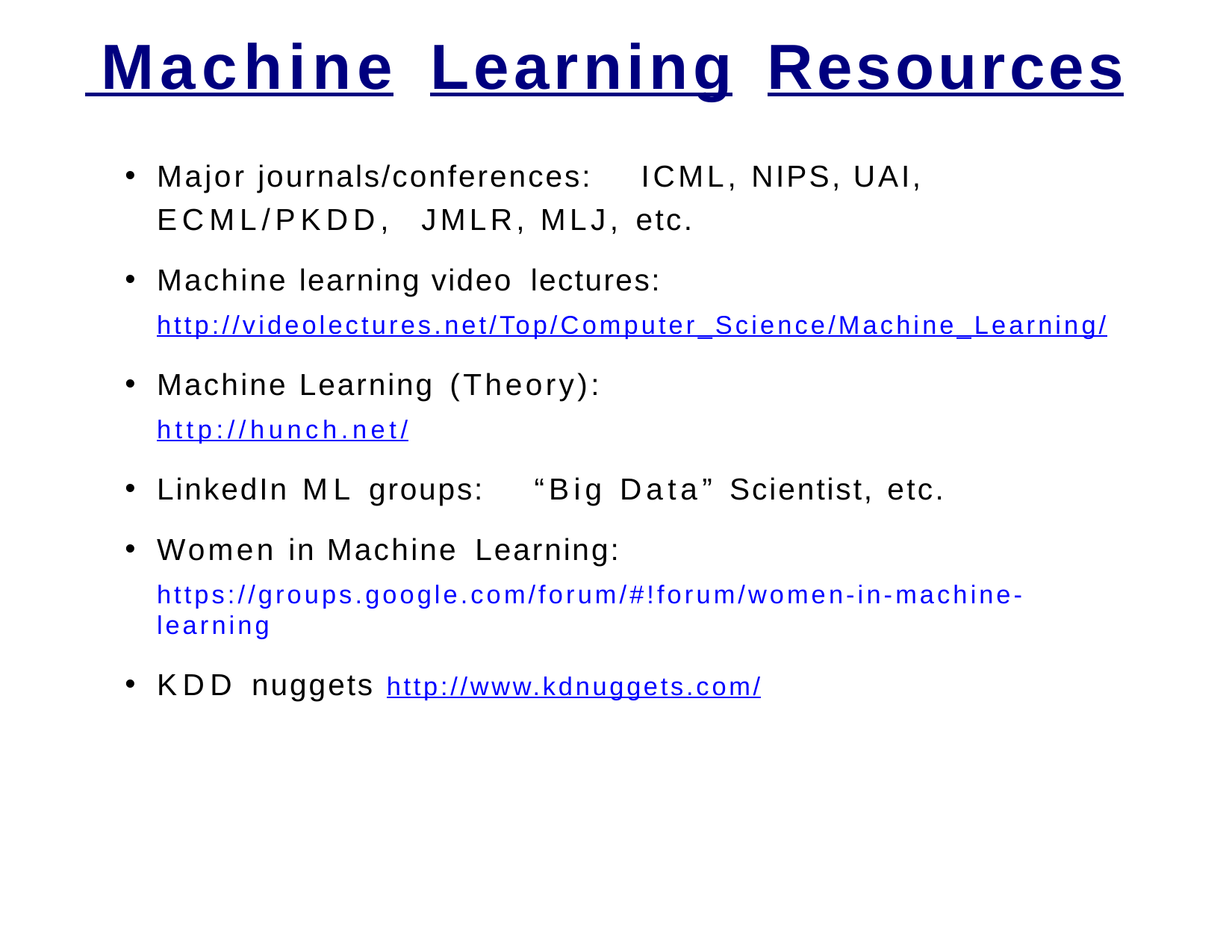

# Machine	Learning	Resources
Major journals/conferences:	ICML, NIPS, UAI, ECML/PKDD,  JMLR, MLJ, etc.
Machine learning video lectures:
http://videolectures.net/Top/Computer_Science/Machine_Learning/

Machine Learning (Theory):
http://hunch.net/

LinkedIn ML groups:	“Big Data” Scientist, etc.
Women in Machine Learning:
https://groups.google.com/forum/#!forum/women-in-machine-learning

KDD nuggets http://www.kdnuggets.com/